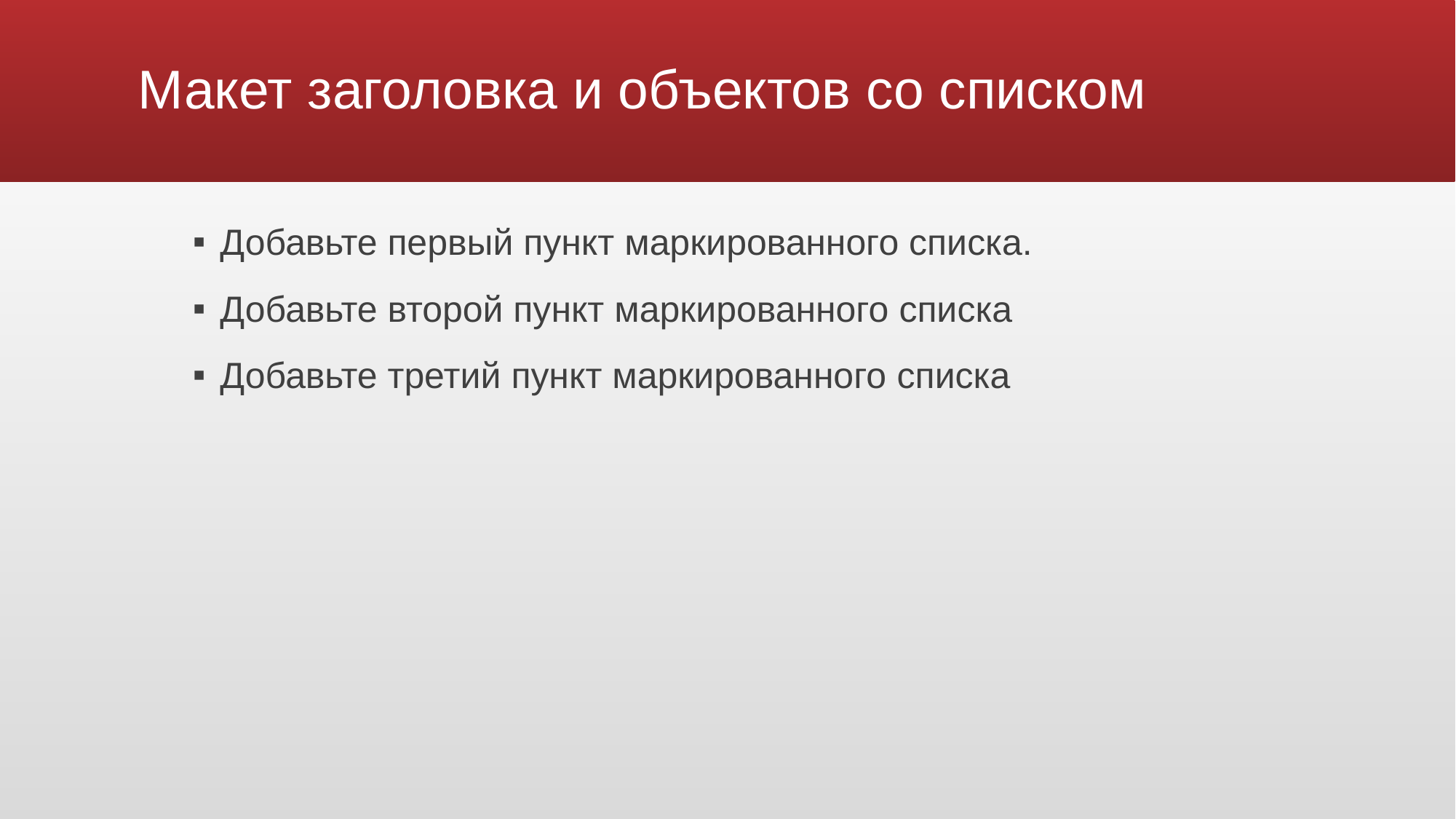

# Макет заголовка и объектов со списком
Добавьте первый пункт маркированного списка.
Добавьте второй пункт маркированного списка
Добавьте третий пункт маркированного списка